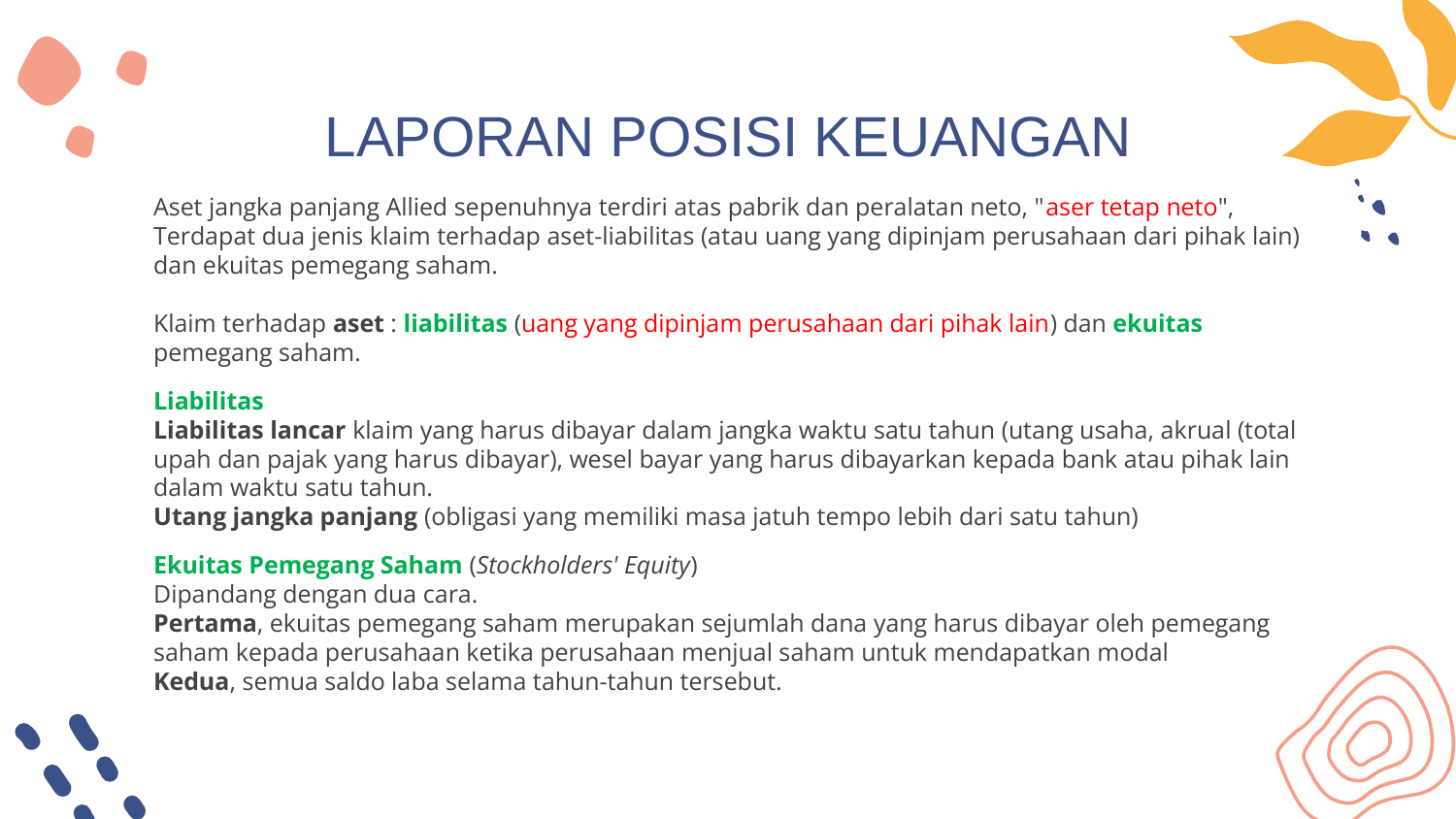

# LAPORAN POSISI KEUANGAN
Aset jangka panjang Allied sepenuhnya terdiri atas pabrik dan peralatan neto, "aser tetap neto",
Terdapat dua jenis klaim terhadap aset-liabilitas (atau uang yang dipinjam perusahaan dari pihak lain) dan ekuitas pemegang saham.

Klaim terhadap aset : liabilitas (uang yang dipinjam perusahaan dari pihak lain) dan ekuitas pemegang saham.

Liabilitas
Liabilitas lancar klaim yang harus dibayar dalam jangka waktu satu tahun (utang usaha, akrual (total upah dan pajak yang harus dibayar), wesel bayar yang harus dibayarkan kepada bank atau pihak lain dalam waktu satu tahun.
Utang jangka panjang (obligasi yang memiliki masa jatuh tempo lebih dari satu tahun)

Ekuitas Pemegang Saham (Stockholders' Equity)
Dipandang dengan dua cara.
Pertama, ekuitas pemegang saham merupakan sejumlah dana yang harus dibayar oleh pemegang saham kepada perusahaan ketika perusahaan menjual saham untuk mendapatkan modal
Kedua, semua saldo laba selama tahun-tahun tersebut.